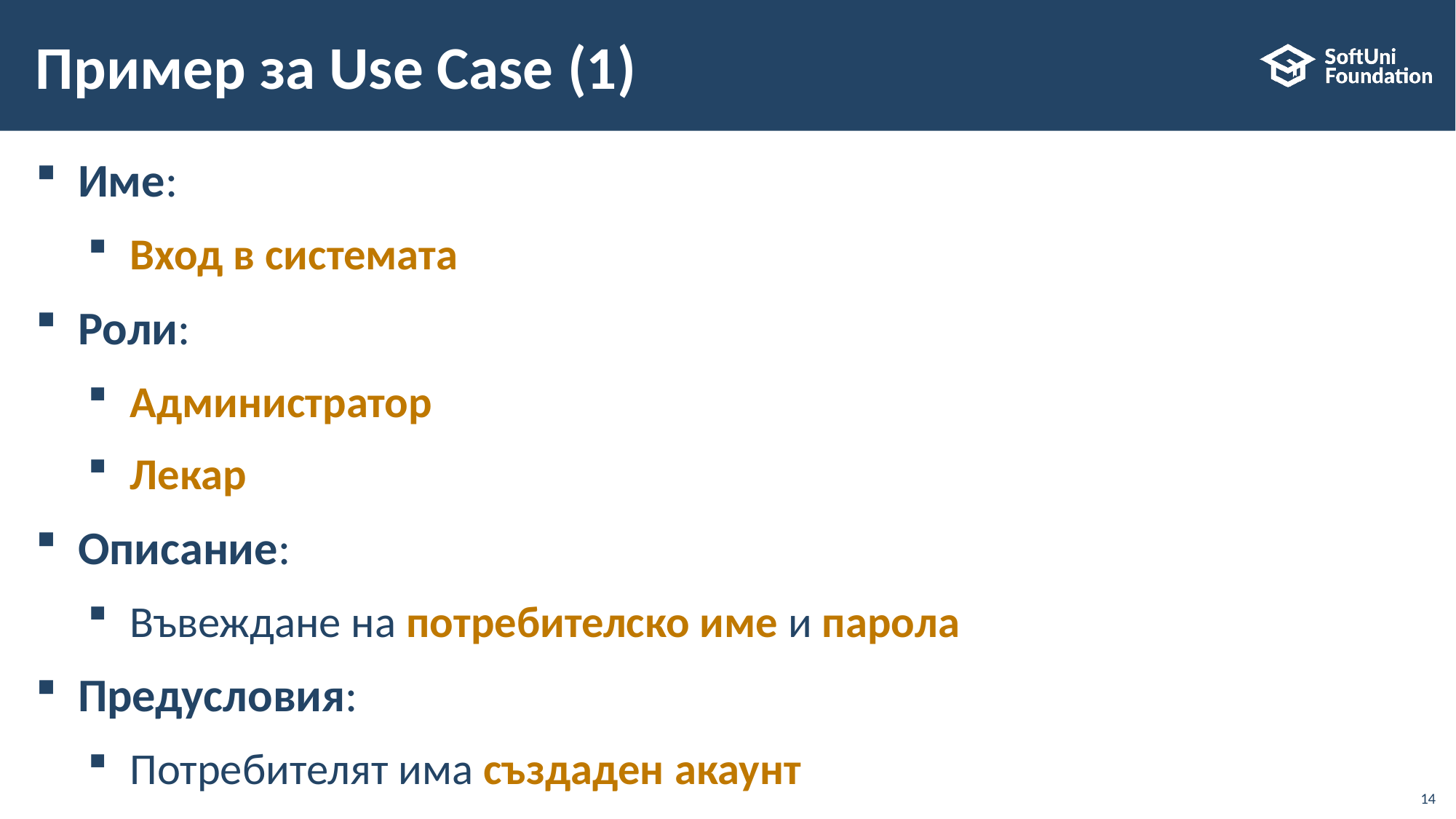

# Пример за Use Case (1)
Име:
Вход в системата
Роли:
Администратор
Лекар
Описание:
Въвеждане на потребителско име и парола
Предусловия:
Потребителят има създаден акаунт

14